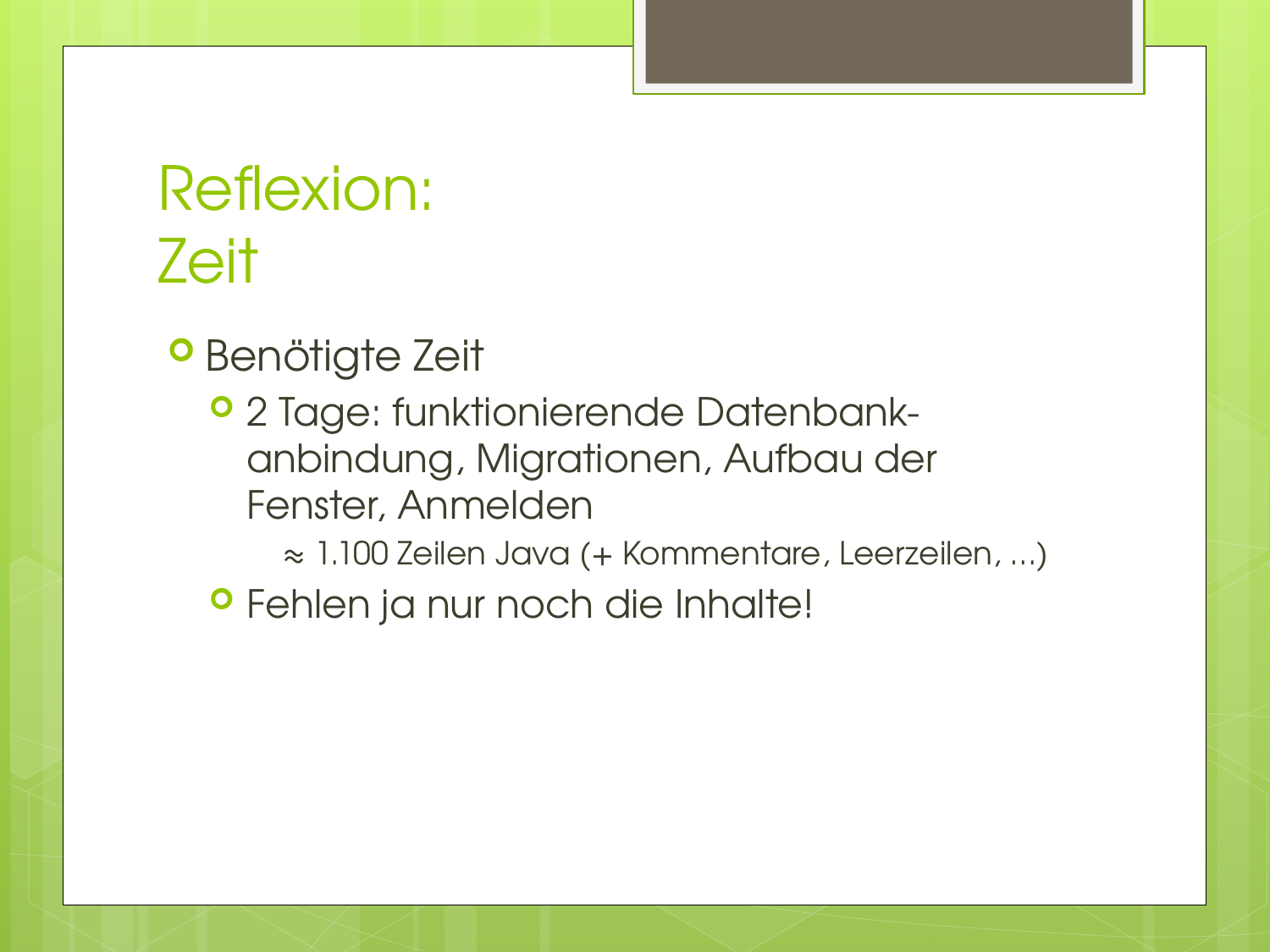

# Reflexion: Zeit
Benötigte Zeit
2 Tage: funktionierende Datenbank-anbindung, Migrationen, Aufbau der Fenster, Anmelden
≈ 1.100 Zeilen Java (+ Kommentare, Leerzeilen, …)
Fehlen ja nur noch die Inhalte!